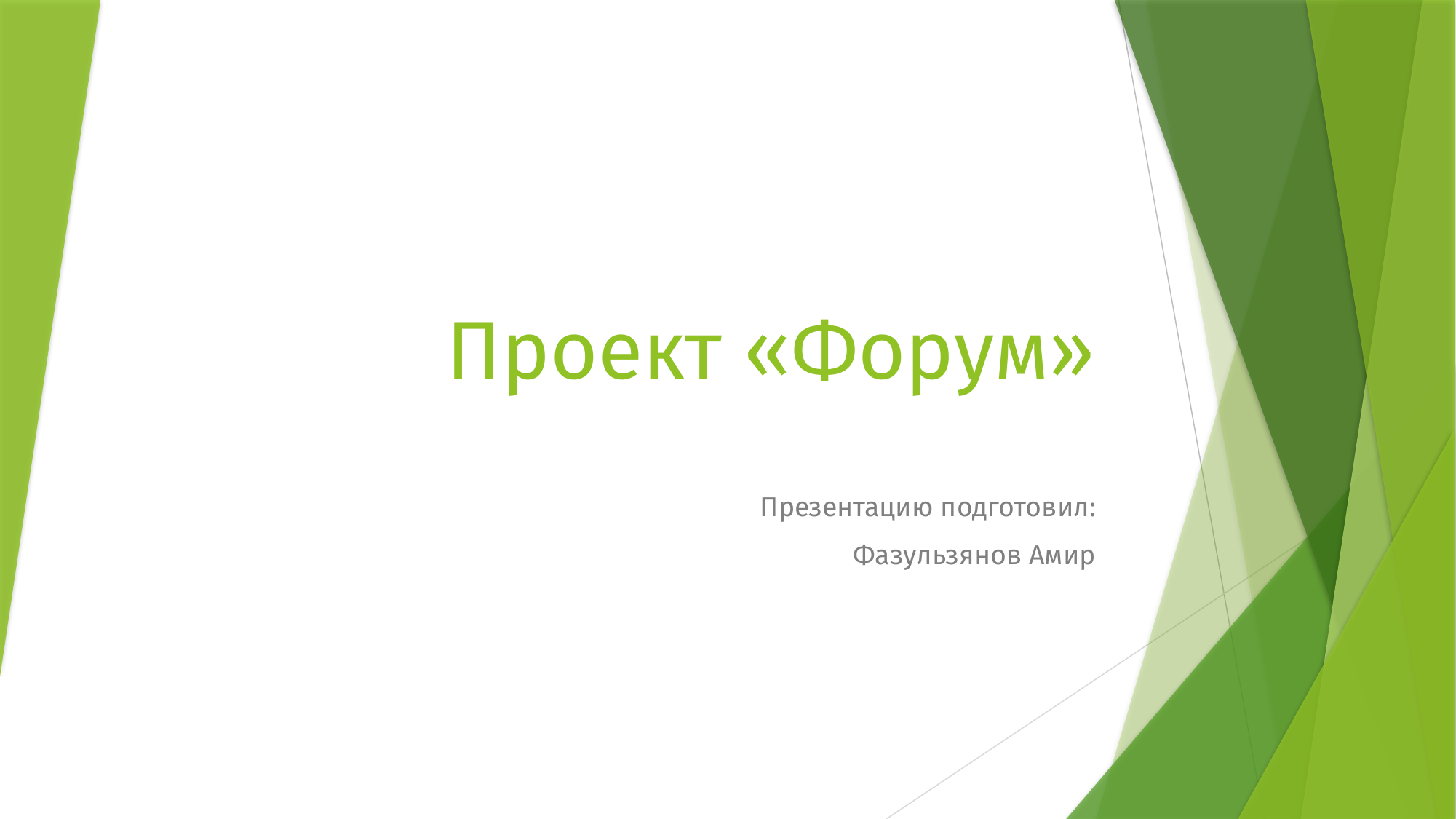

# Проект «Форум»
Презентацию подготовил:
Фазульзянов Амир